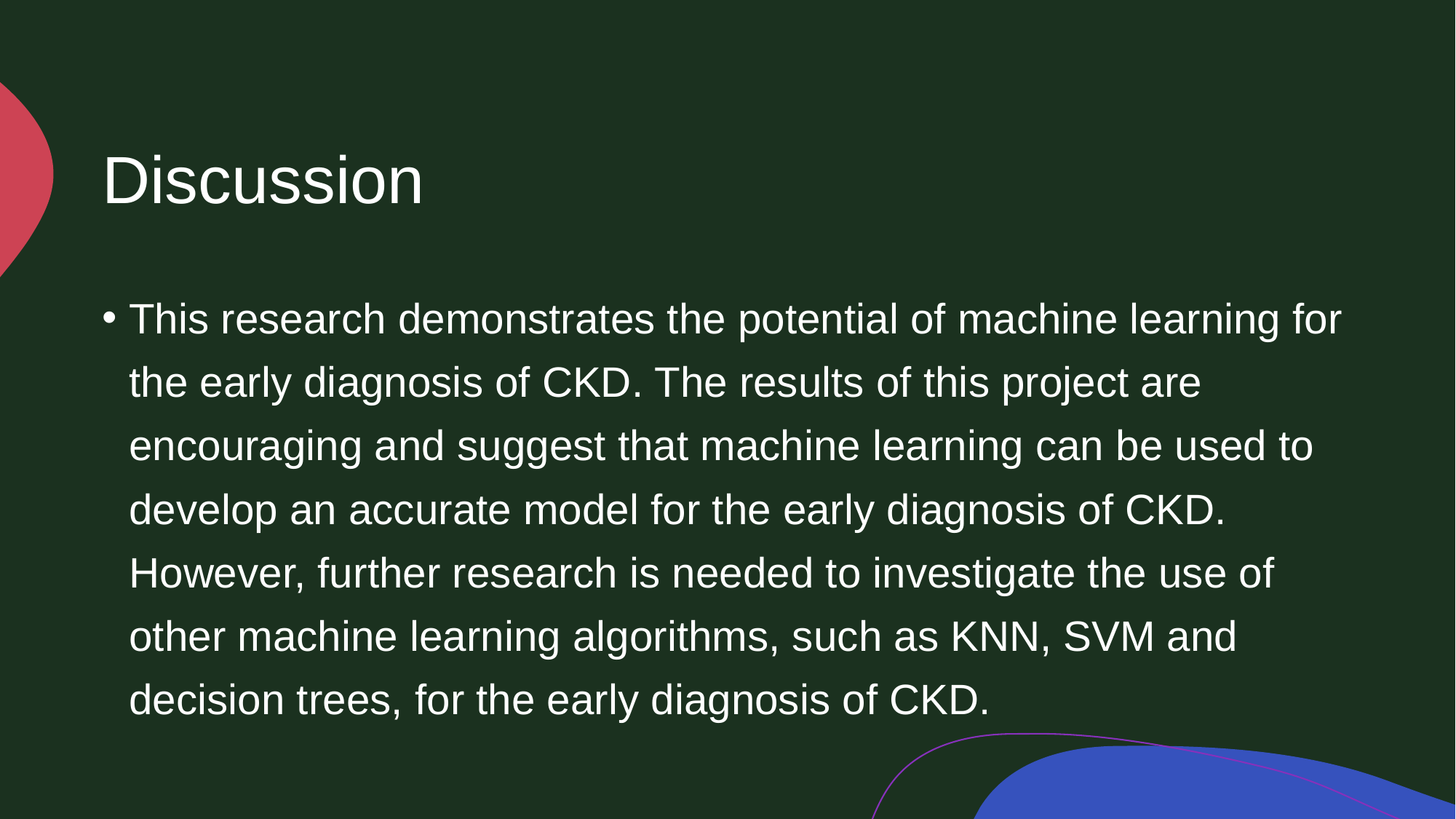

# Discussion
This research demonstrates the potential of machine learning for the early diagnosis of CKD. The results of this project are encouraging and suggest that machine learning can be used to develop an accurate model for the early diagnosis of CKD. However, further research is needed to investigate the use of other machine learning algorithms, such as KNN, SVM and decision trees, for the early diagnosis of CKD.